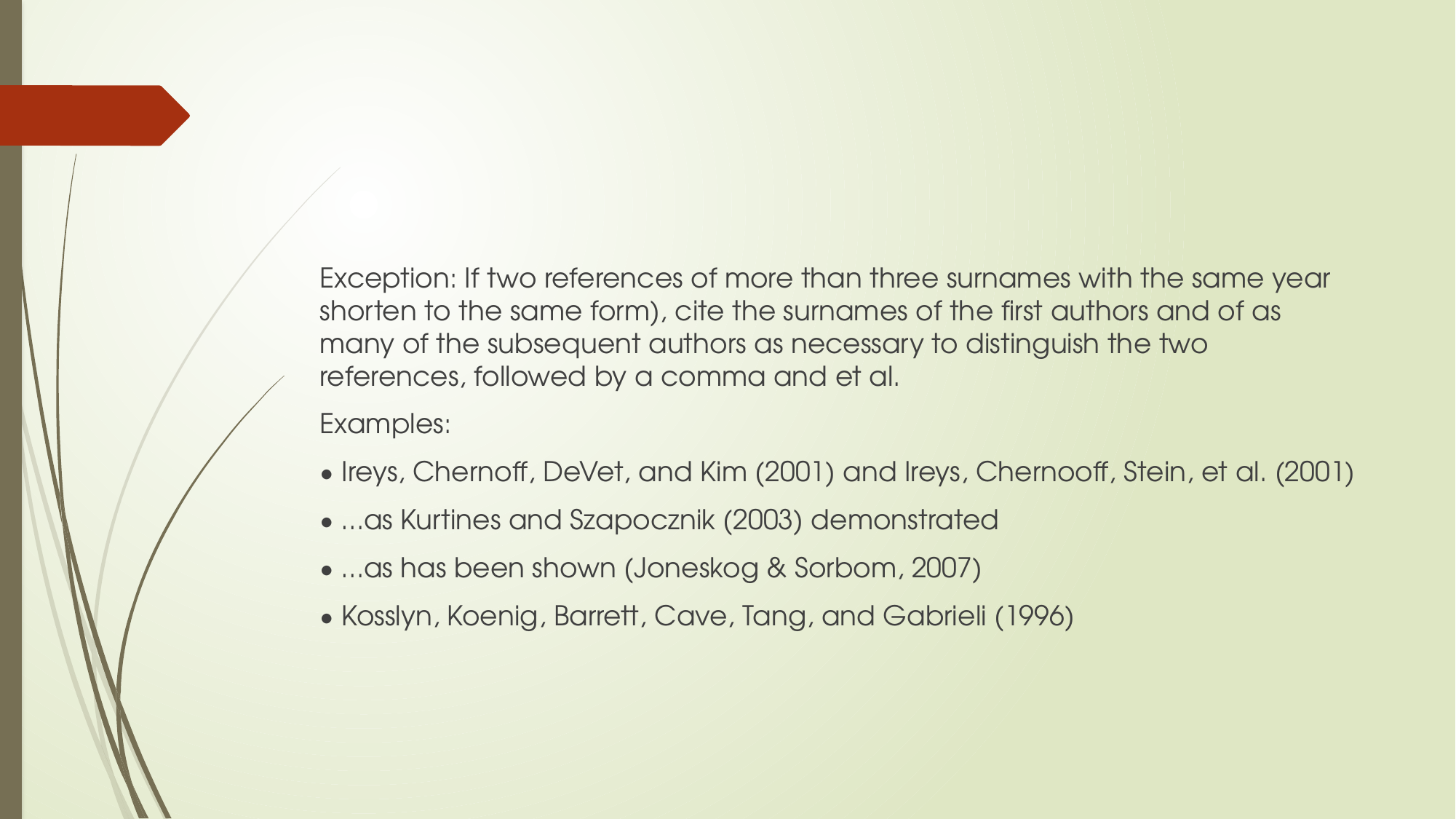

#
Exception: If two references of more than three surnames with the same year shorten to the same form), cite the surnames of the first authors and of as many of the subsequent authors as necessary to distinguish the two references, followed by a comma and et al.
Examples:
• Ireys, Chernoff, DeVet, and Kim (2001) and Ireys, Chernooff, Stein, et al. (2001)
• …as Kurtines and Szapocznik (2003) demonstrated
• …as has been shown (Joneskog & Sorbom, 2007)
• Kosslyn, Koenig, Barrett, Cave, Tang, and Gabrieli (1996)